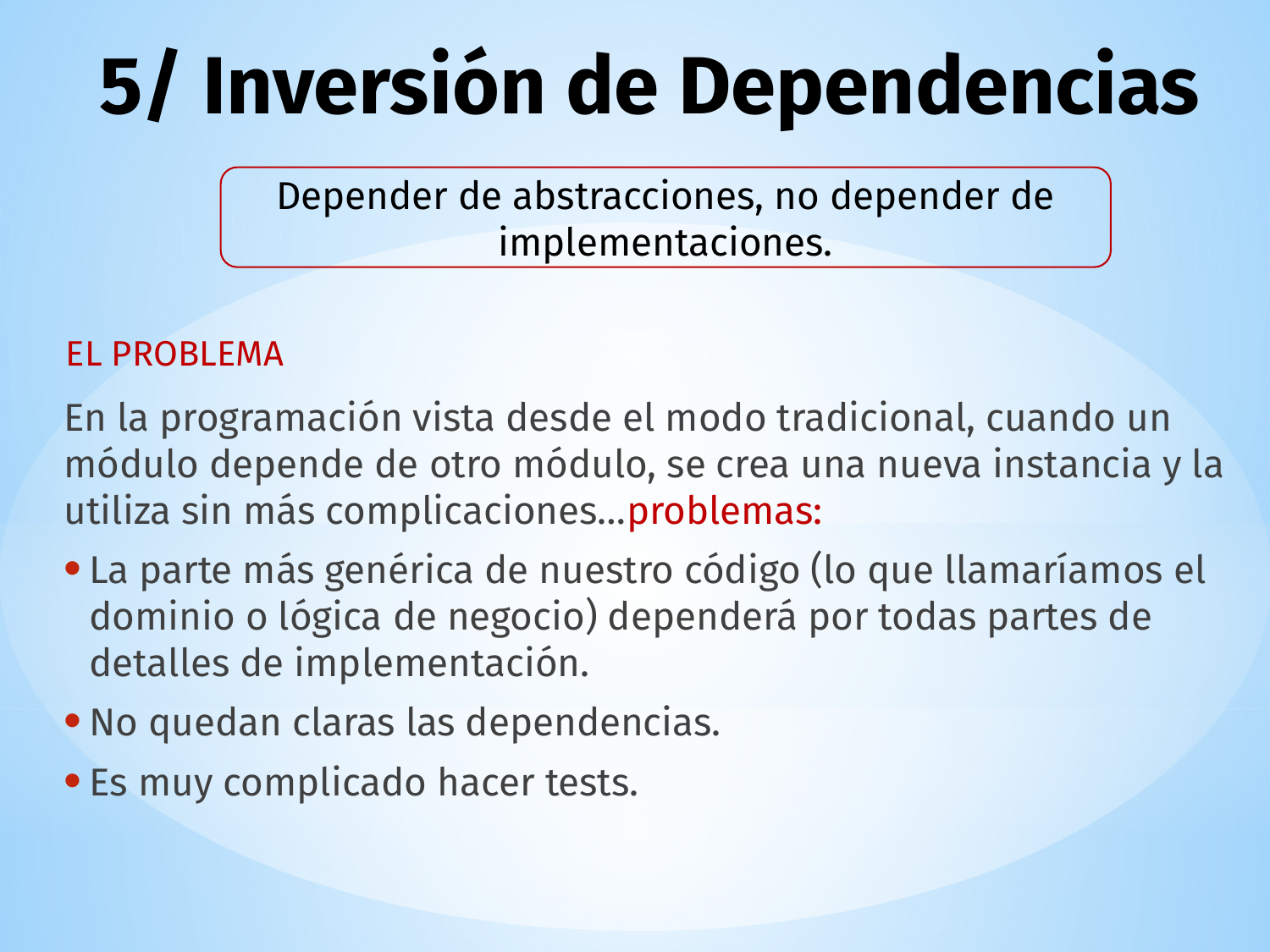

# 5/ Inversión de Dependencias
Depender de abstracciones, no depender de implementaciones.
EL PROBLEMA
En la programación vista desde el modo tradicional, cuando un módulo depende de otro módulo, se crea una nueva instancia y la utiliza sin más complicaciones…problemas:
La parte más genérica de nuestro código (lo que llamaríamos el dominio o lógica de negocio) dependerá por todas partes de detalles de implementación.
No quedan claras las dependencias.
Es muy complicado hacer tests.